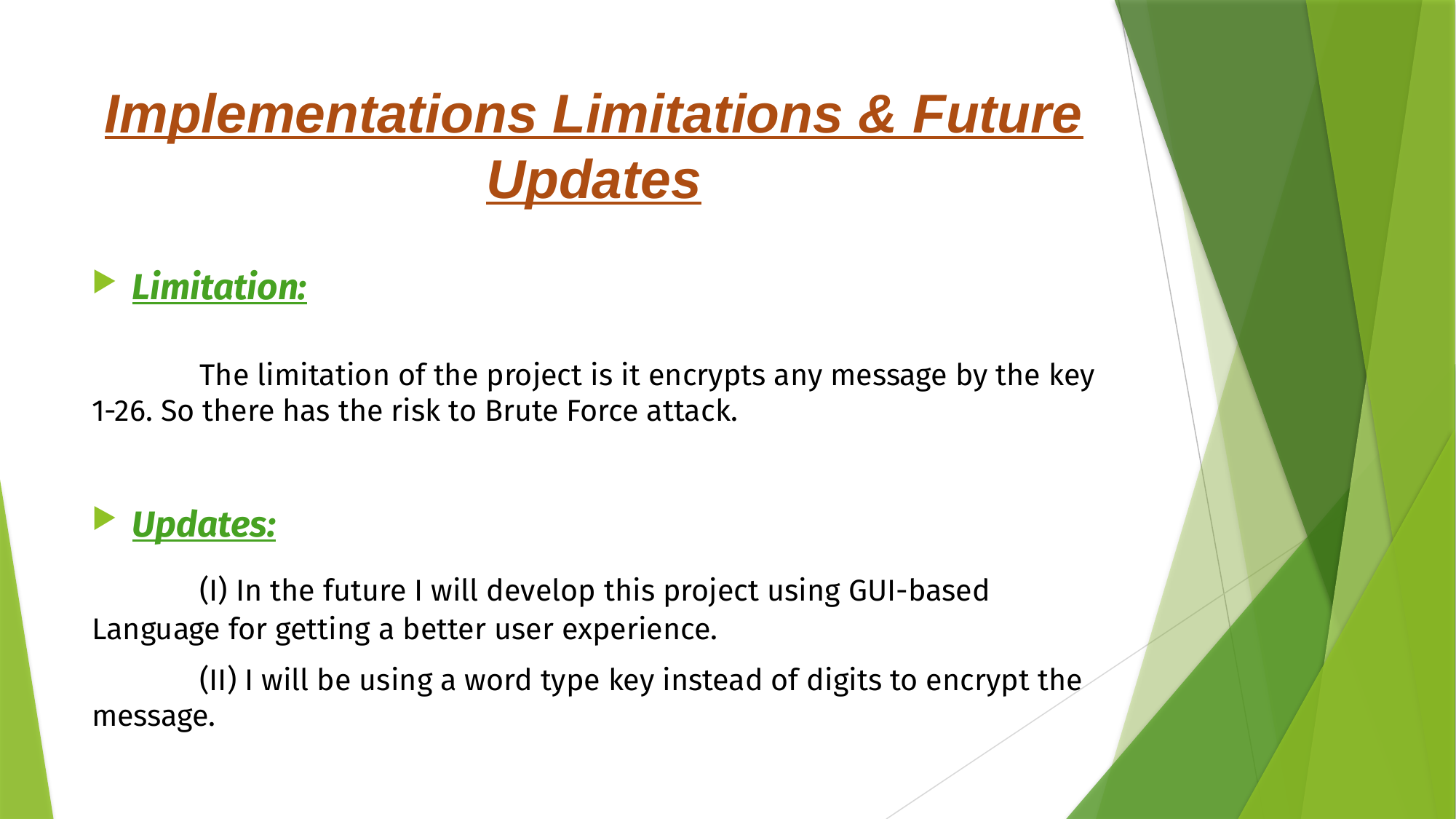

# Implementations Limitations & Future Updates
Limitation:

					The limitation of the project is it encrypts any message by the key 1-26. So there has the risk to Brute Force attack.

Updates:
				(I) In the future I will develop this project using GUI-based Language for getting a better user experience.
				(II) I will be using a word type key instead of digits to encrypt the message.